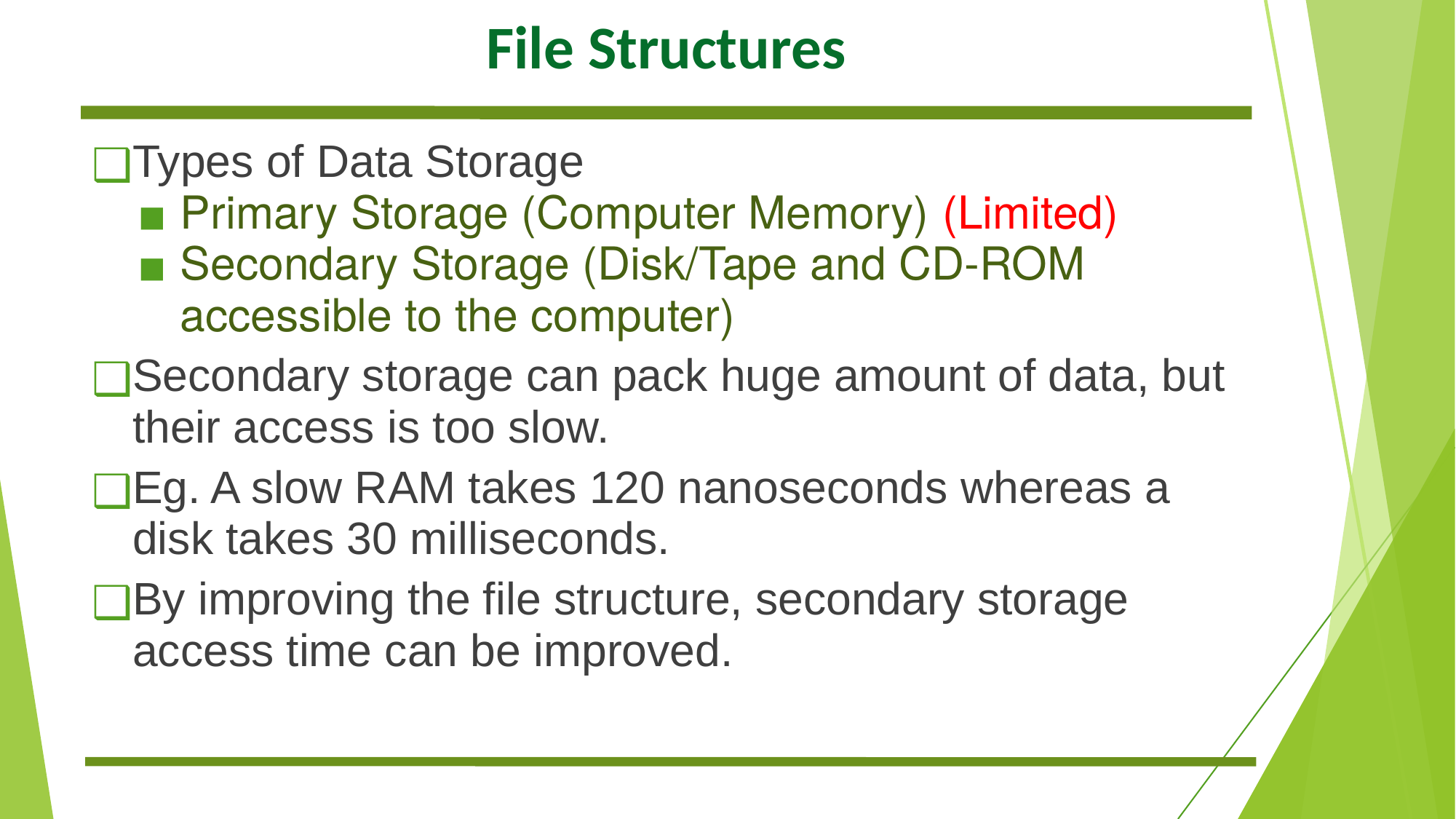

# File Structures
Types of Data Storage
Primary Storage (Computer Memory) (Limited)
Secondary Storage (Disk/Tape and CD-ROM accessible to the computer)
Secondary storage can pack huge amount of data, but their access is too slow.
Eg. A slow RAM takes 120 nanoseconds whereas a disk takes 30 milliseconds.
By improving the file structure, secondary storage access time can be improved.